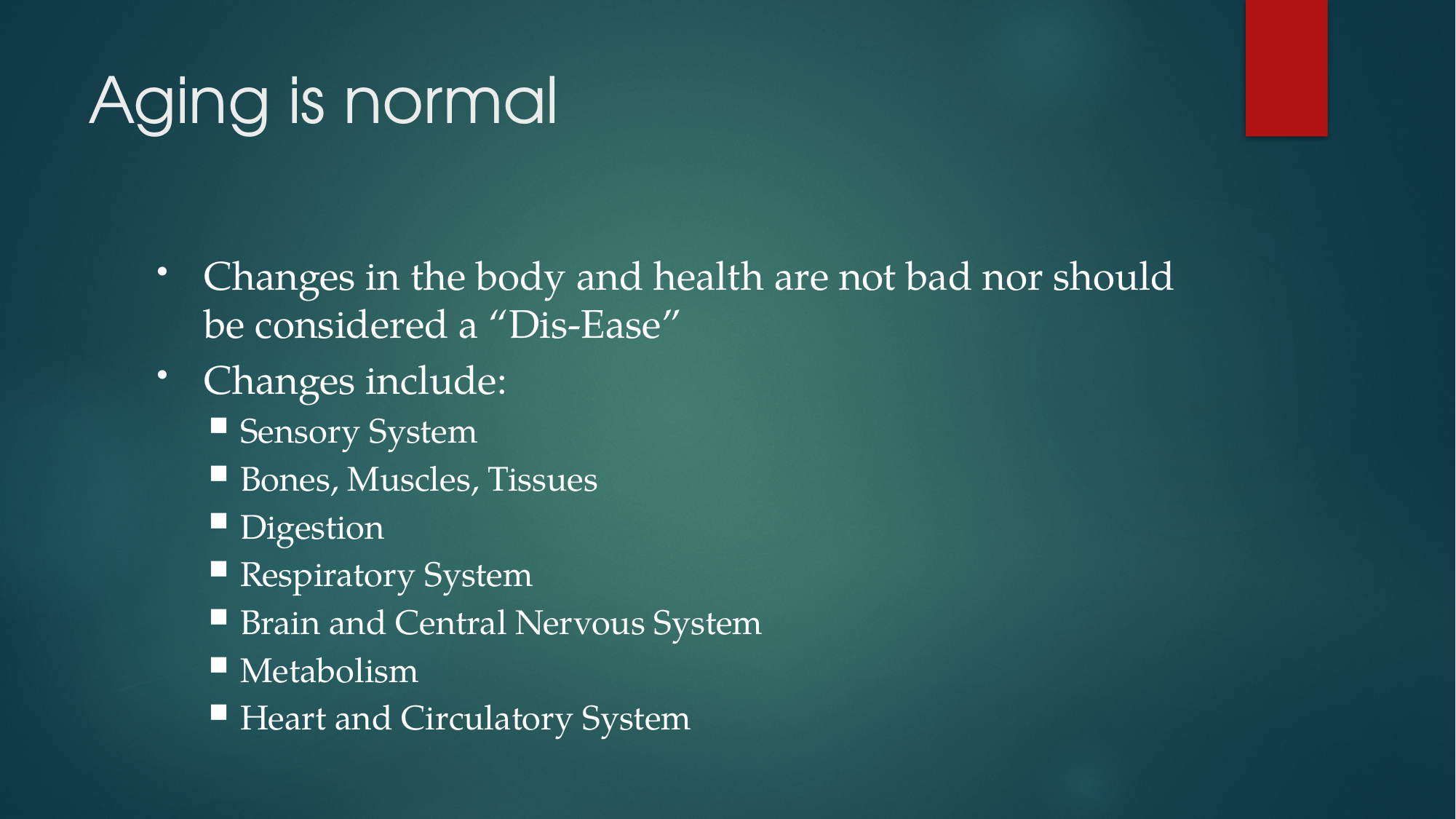

# Aging is normal
Changes in the body and health are not bad nor should be considered a “Dis-Ease”
Changes include:
Sensory System
Bones, Muscles, Tissues
Digestion
Respiratory System
Brain and Central Nervous System
Metabolism
Heart and Circulatory System